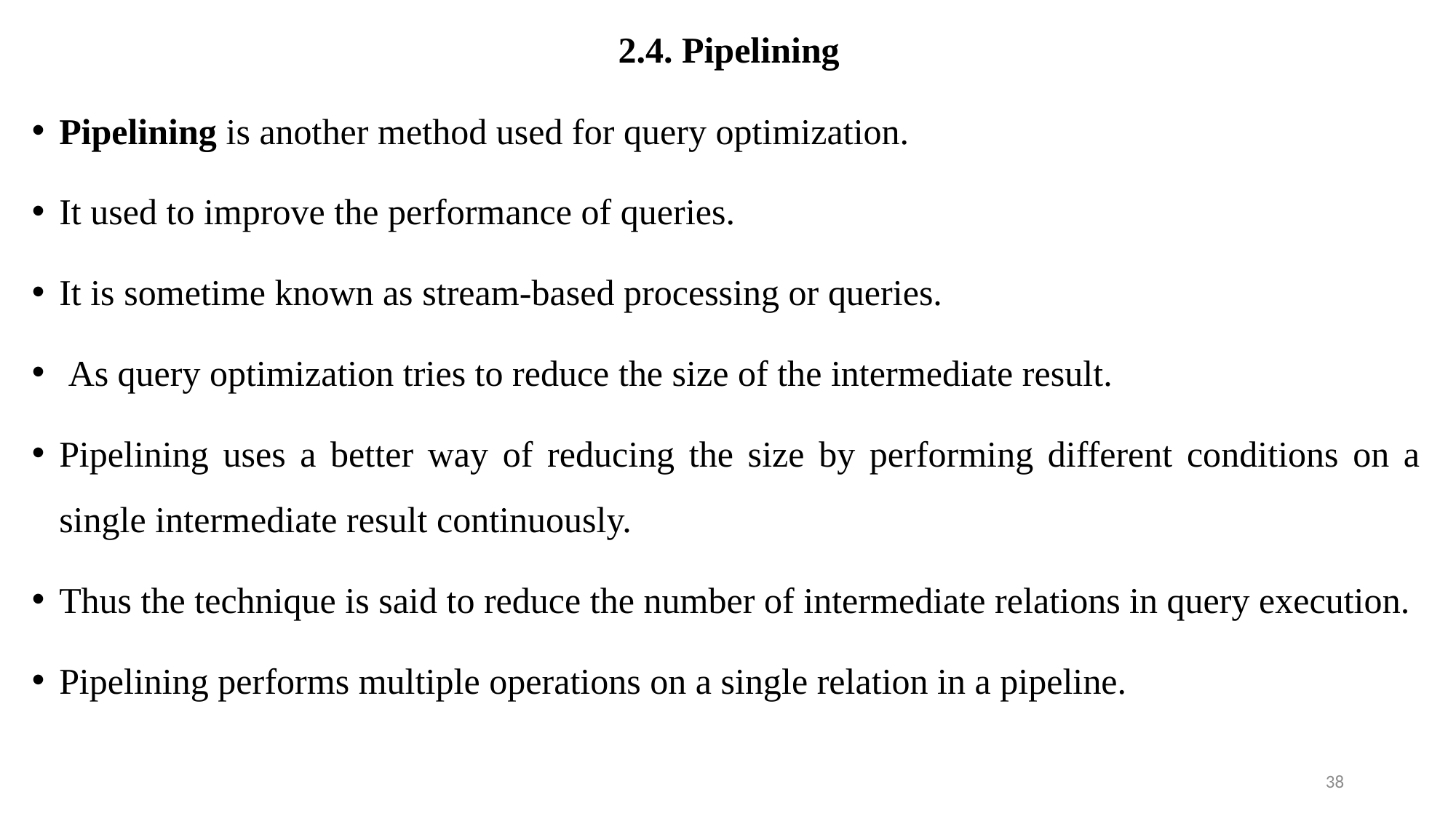

2.4. Pipelining
Pipelining is another method used for query optimization.
It used to improve the performance of queries.
It is sometime known as stream-based processing or queries.
 As query optimization tries to reduce the size of the intermediate result.
Pipelining uses a better way of reducing the size by performing different conditions on a single intermediate result continuously.
Thus the technique is said to reduce the number of intermediate relations in query execution.
Pipelining performs multiple operations on a single relation in a pipeline.

38